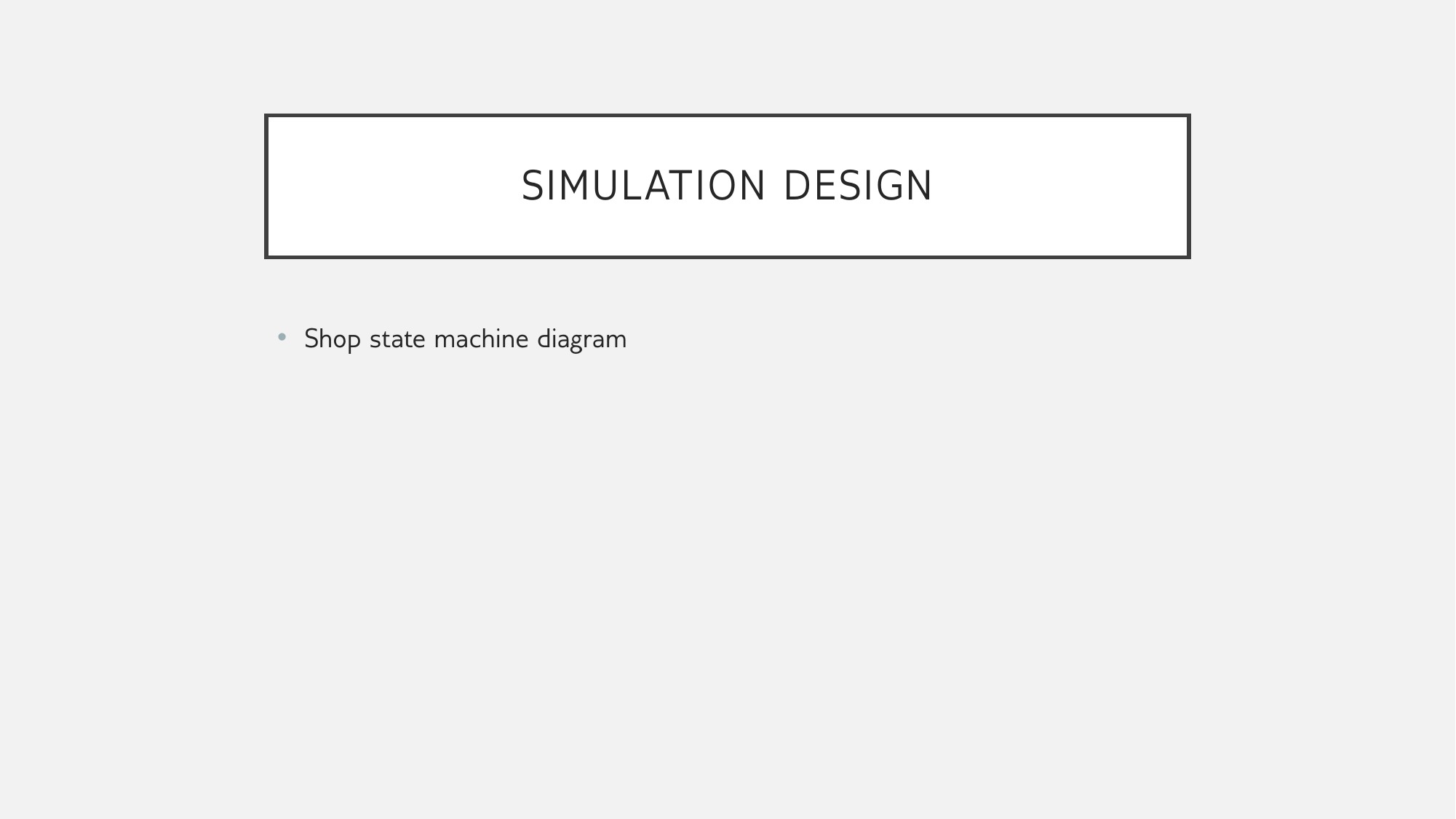

# Simulation Design
Shop state machine diagram